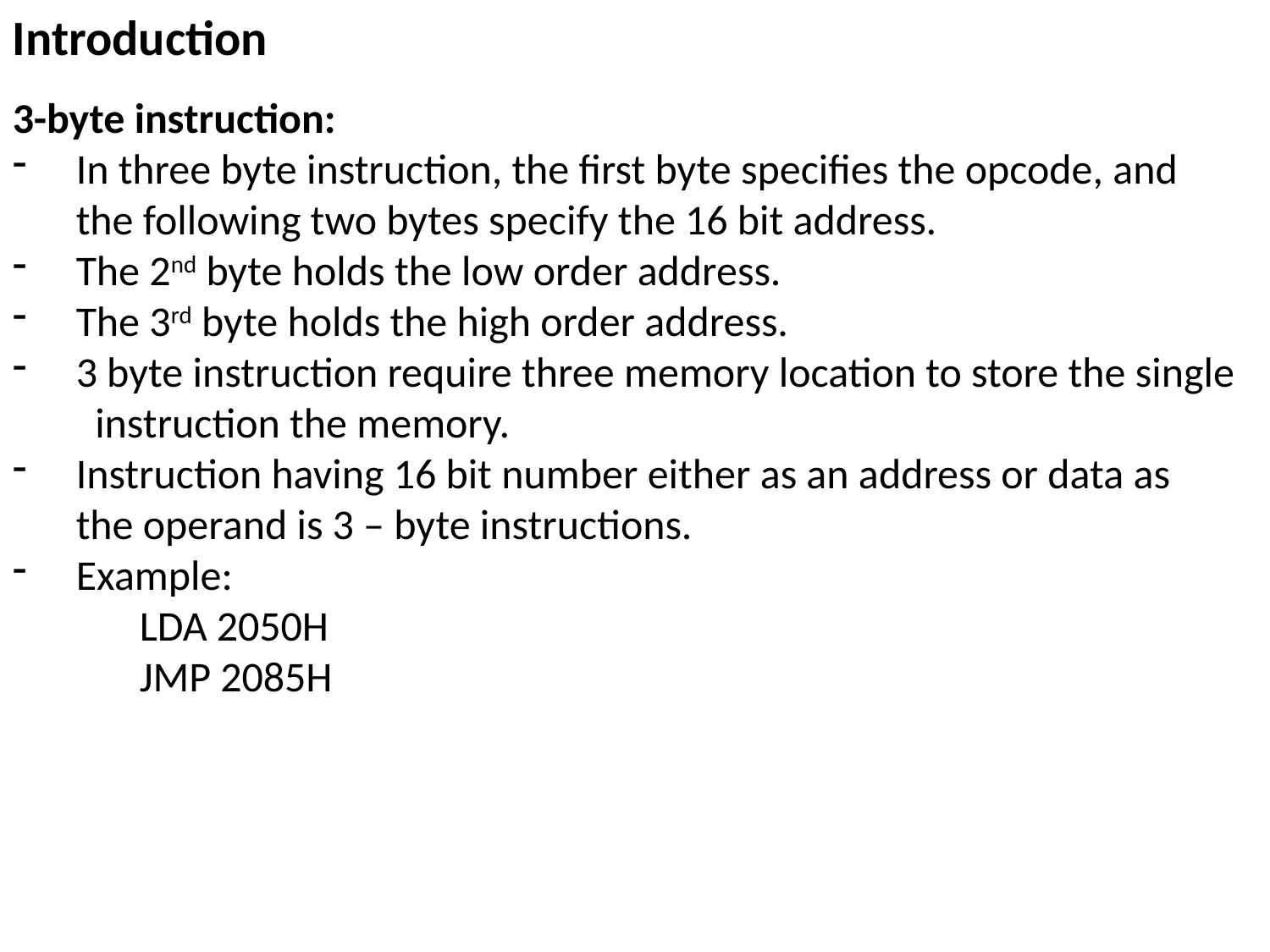

Introduction
3-byte instruction:
In three byte instruction, the first byte specifies the opcode, and the following two bytes specify the 16 bit address.
The 2nd byte holds the low order address.
The 3rd byte holds the high order address.
3 byte instruction require three memory location to store the single   instruction the memory.
Instruction having 16 bit number either as an address or data as the operand is 3 – byte instructions.
Example:
	LDA 2050H
	JMP 2085H